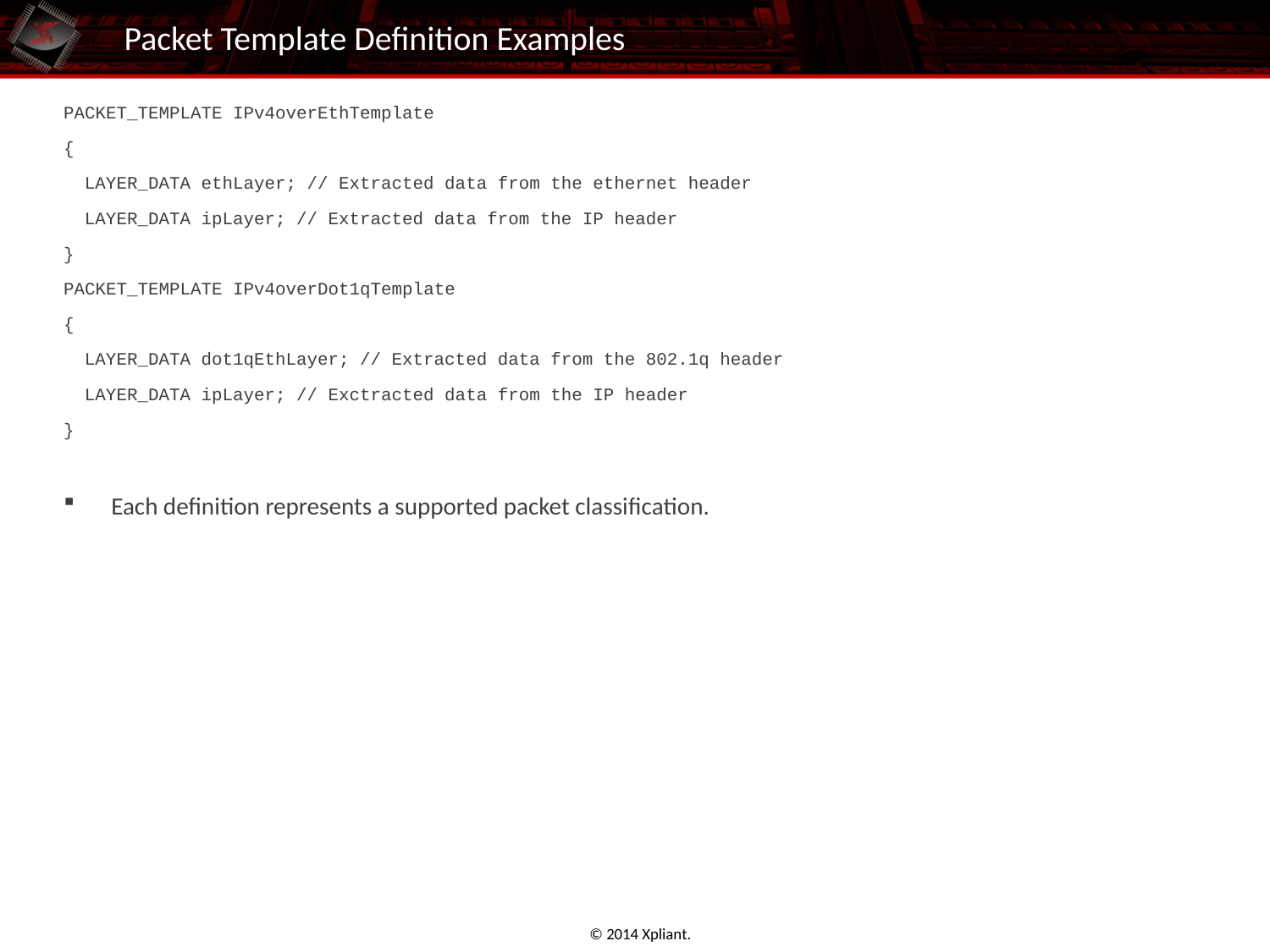

# Packet Template Definition Examples
PACKET_TEMPLATE IPv4overEthTemplate
{
  LAYER_DATA ethLayer; // Extracted data from the ethernet header
  LAYER_DATA ipLayer; // Extracted data from the IP header
}
PACKET_TEMPLATE IPv4overDot1qTemplate
{
  LAYER_DATA dot1qEthLayer; // Extracted data from the 802.1q header
  LAYER_DATA ipLayer; // Exctracted data from the IP header
}

Each definition represents a supported packet classification.

© 2014 Xpliant.